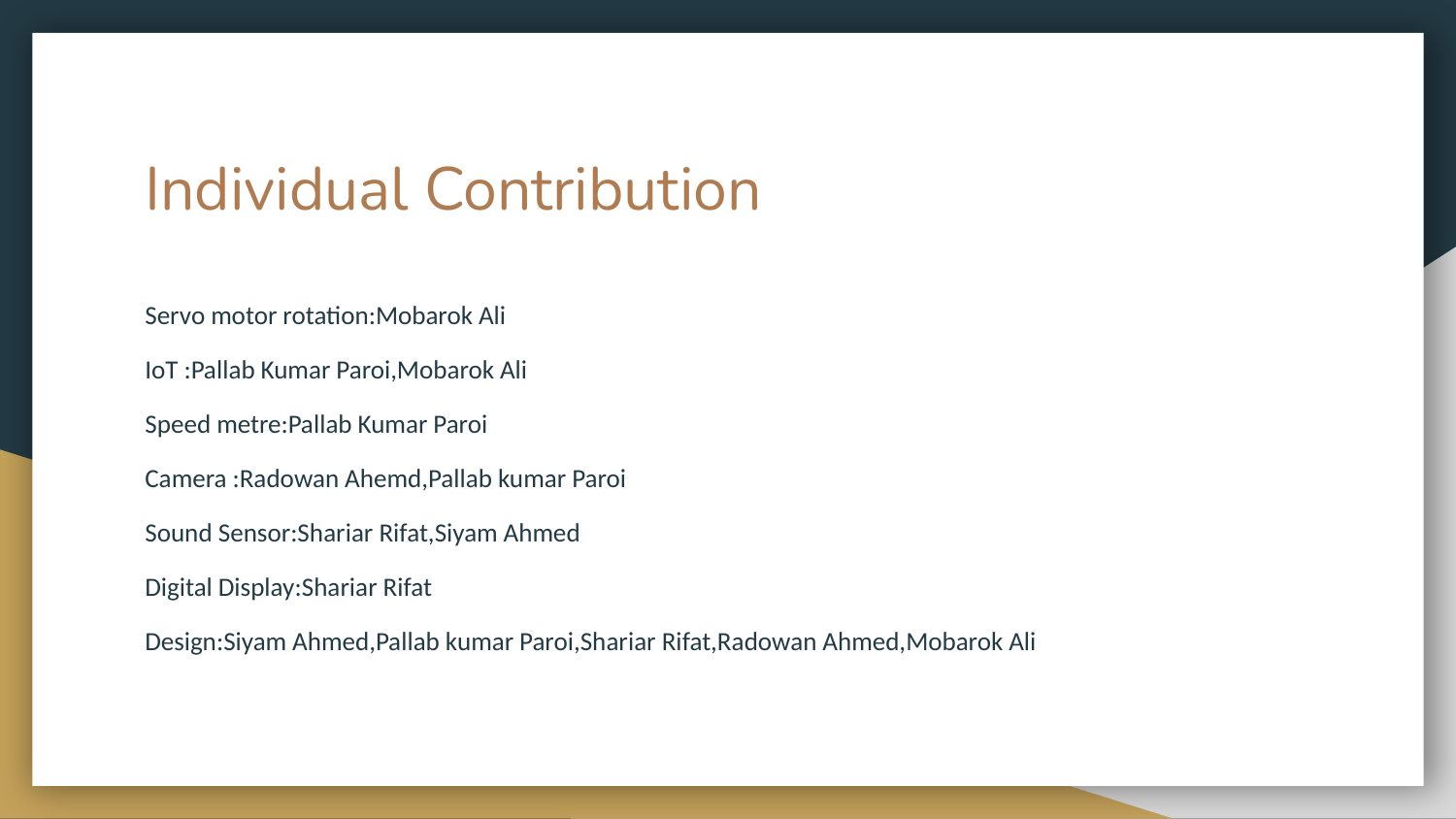

# Individual Contribution
Servo motor rotation:Mobarok Ali
IoT :Pallab Kumar Paroi,Mobarok Ali
Speed metre:Pallab Kumar Paroi
Camera :Radowan Ahemd,Pallab kumar Paroi
Sound Sensor:Shariar Rifat,Siyam Ahmed
Digital Display:Shariar Rifat
Design:Siyam Ahmed,Pallab kumar Paroi,Shariar Rifat,Radowan Ahmed,Mobarok Ali